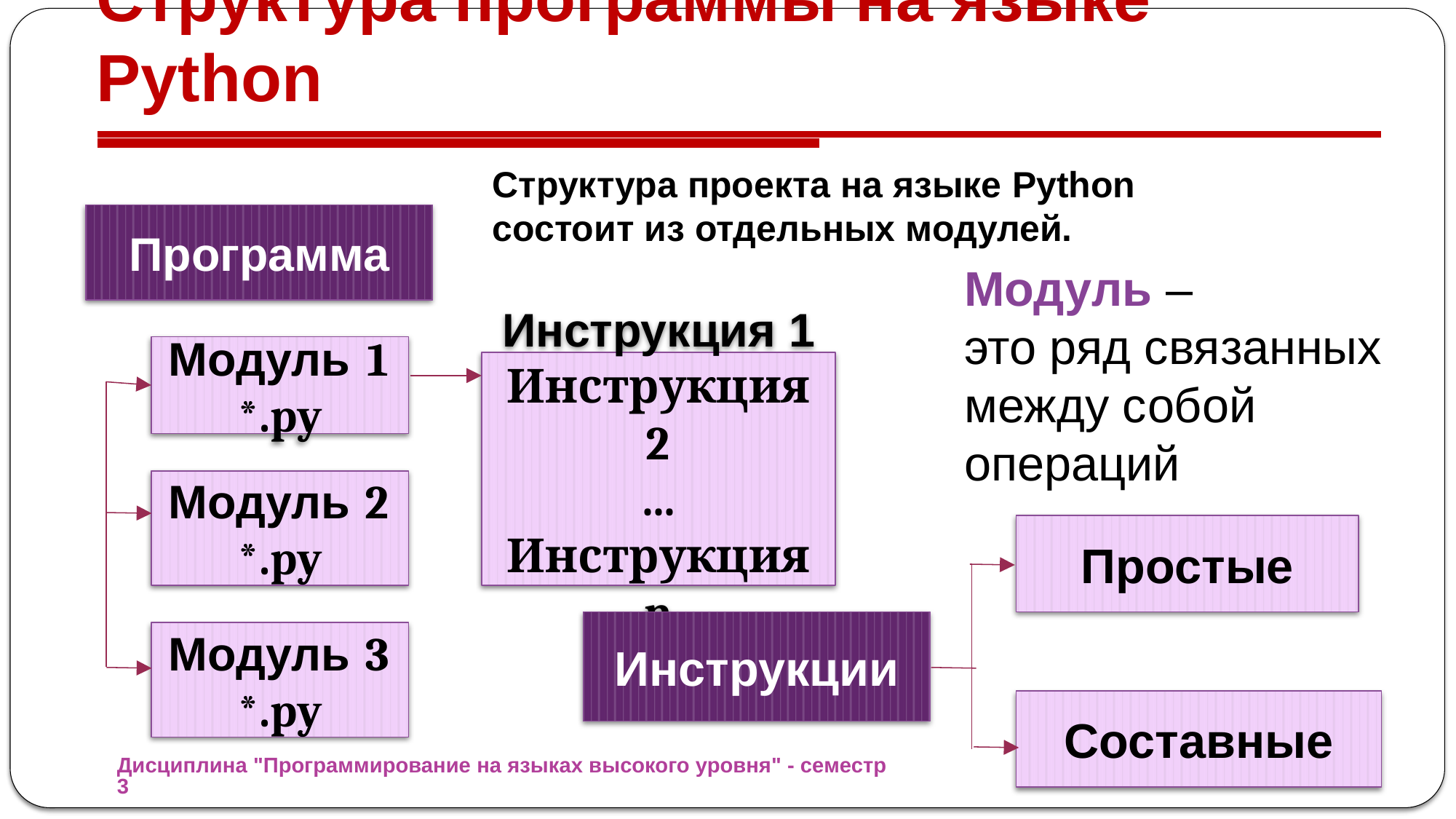

# Структура программы на языке Python
Структура проекта на языке Python состоит из отдельных модулей.
Программа
Модуль –
это ряд связанных между собой операций
Модуль 1 *.py
Инструкция 1
Инструкция 2
…
Инструкция n
Модуль 2 *.py
Простые
Инструкции
Модуль 3 *.py
Составные
Дисциплина "Программирование на языках высокого уровня" - семестр 3